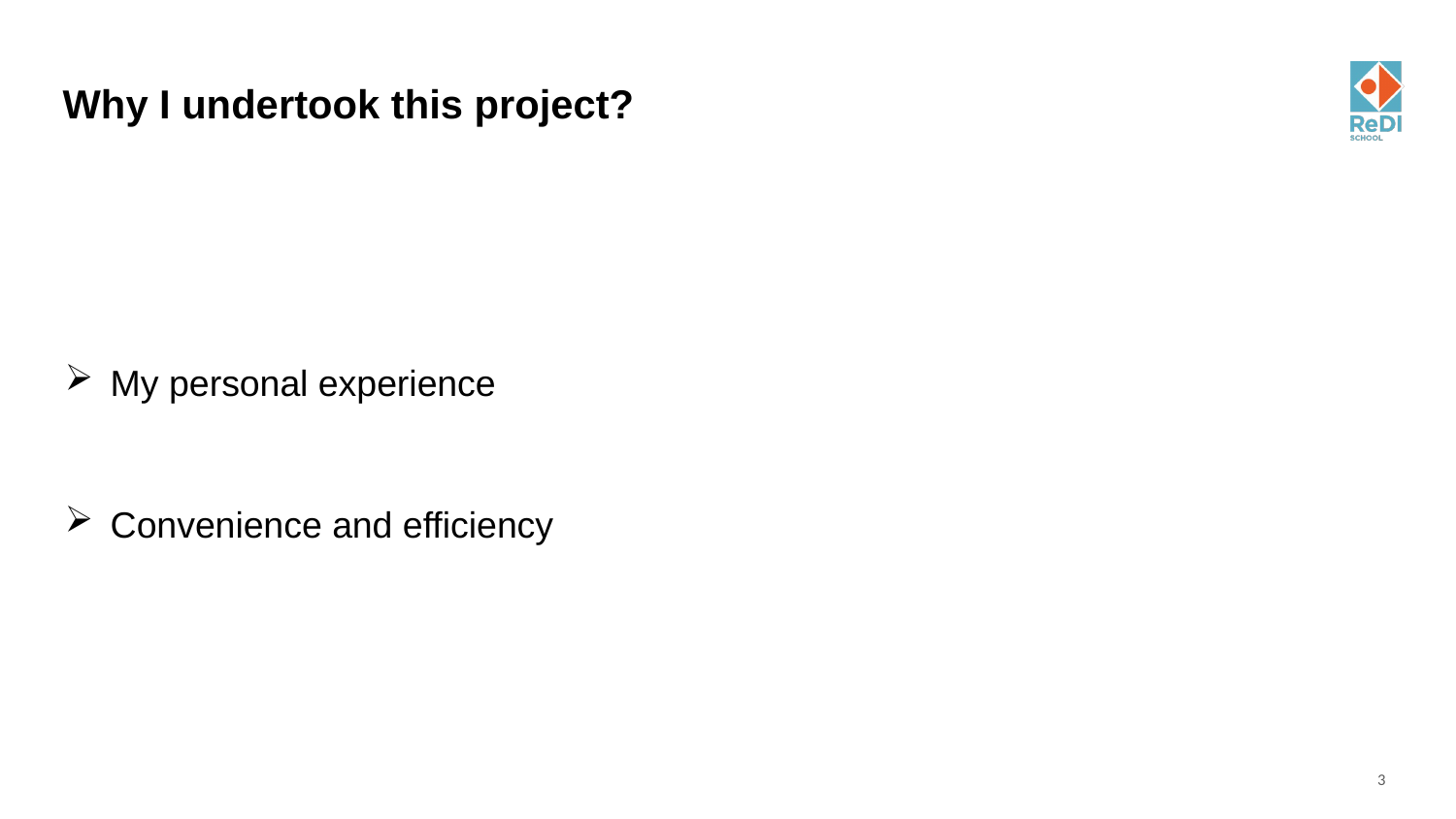

# Why I undertook this project?

My personal experience

Convenience and efficiency

3